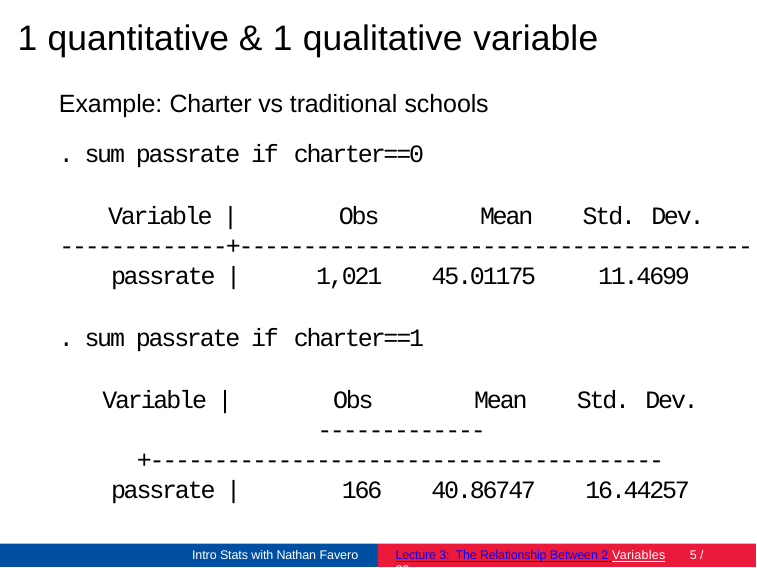

# 1 quantitative & 1 qualitative variable
Example: Charter vs traditional schools
. sum passrate if charter==0

Variable |	Obs	Mean	Std. Dev.
-------------+----------------------------------------
passrate |	1,021	45.01175	11.4699

. sum passrate if charter==1

Variable |	Obs	Mean	Std. Dev.
-------------+----------------------------------------
passrate |	166	40.86747	16.44257

Intro Stats with Nathan Favero
Lecture 3:  The Relationship Between 2 Variables	5 / 32